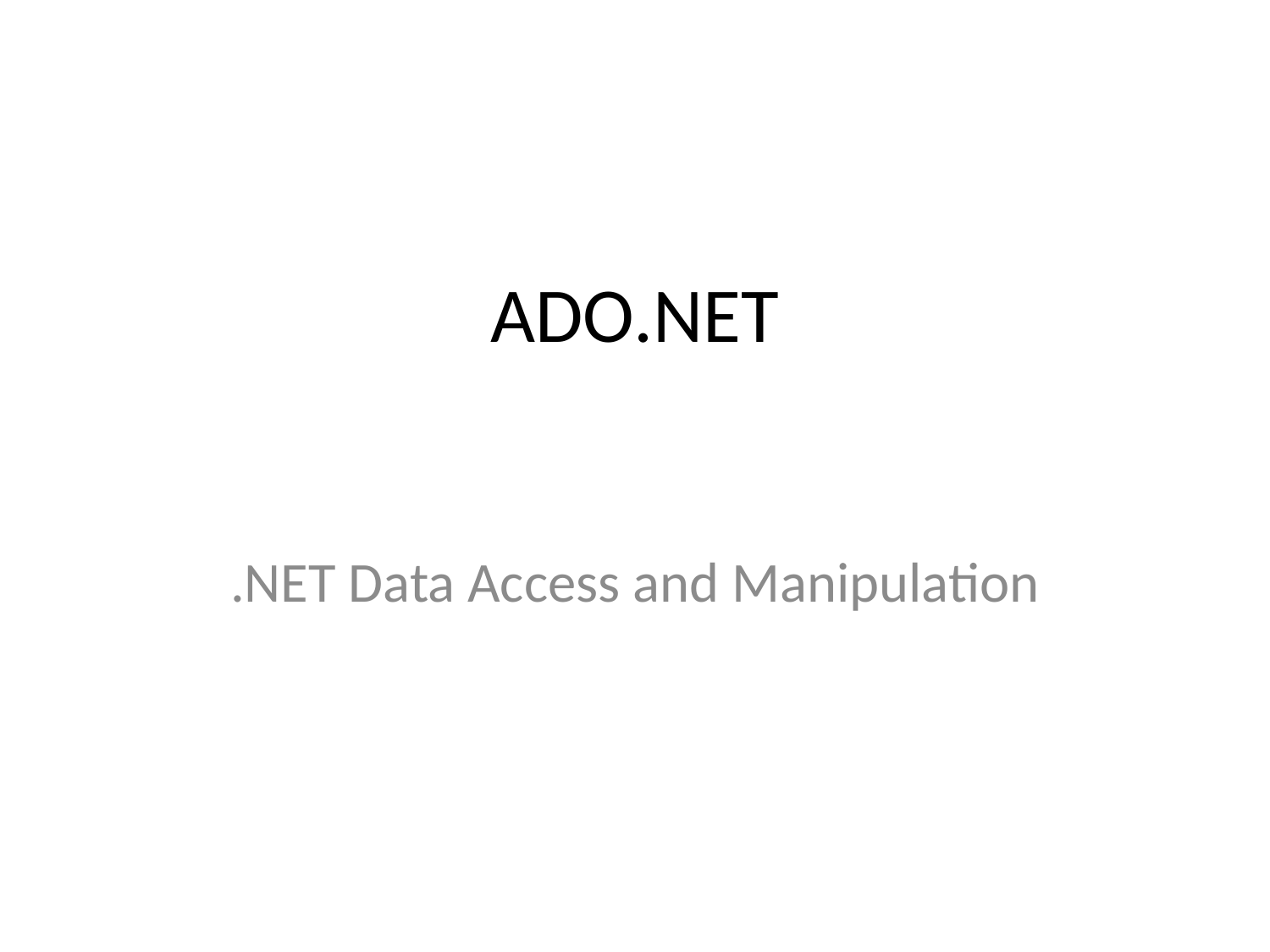

# ADO.NET
.NET Data Access and Manipulation